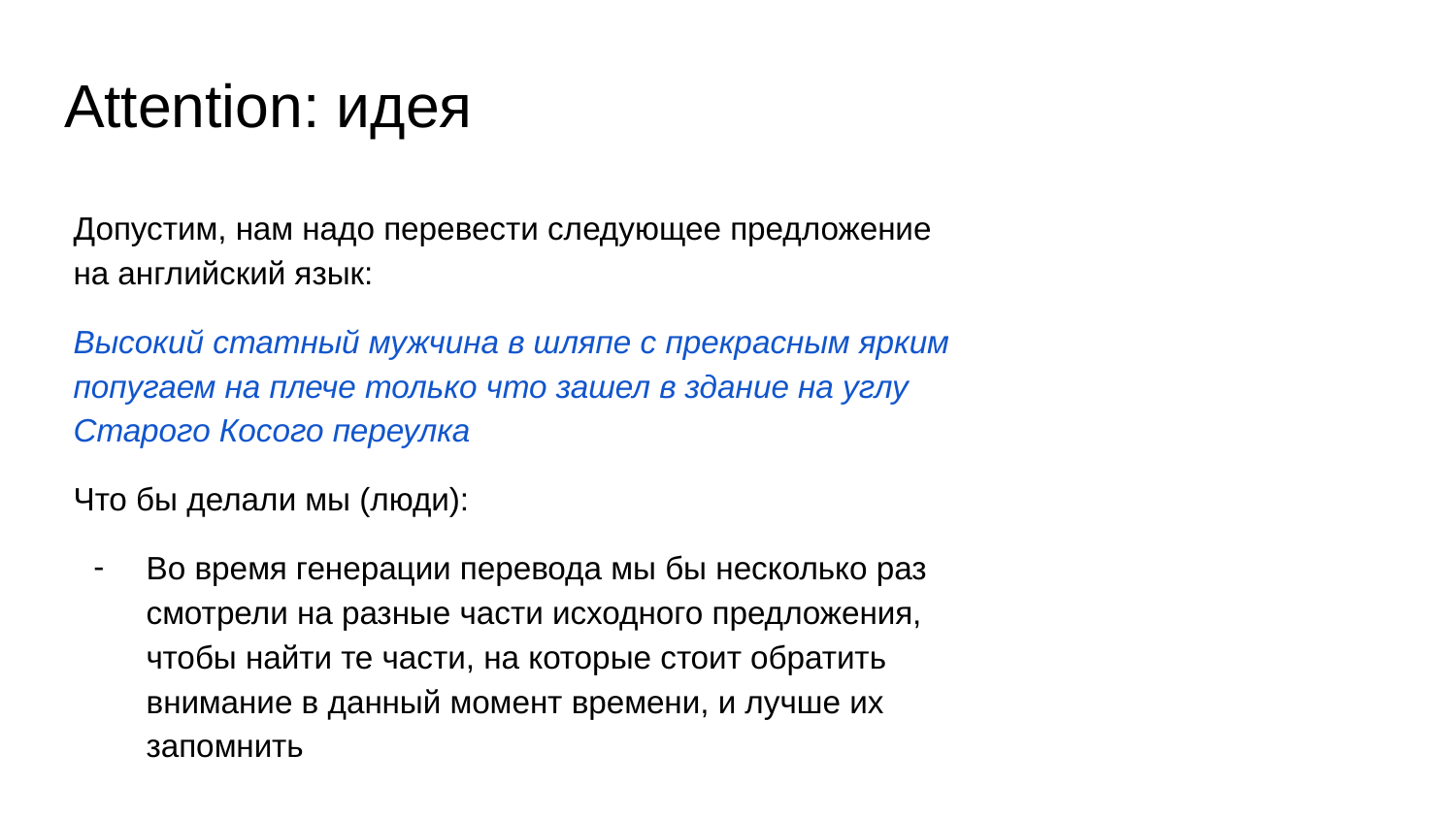

# Attention: идея
Допустим, нам надо перевести следующее предложение на английский язык:
Высокий статный мужчина в шляпе с прекрасным ярким попугаем на плече только что зашел в здание на углу Старого Косого переулка
Что бы делали мы (люди):
Во время генерации перевода мы бы несколько раз смотрели на разные части исходного предложения, чтобы найти те части, на которые стоит обратить внимание в данный момент времени, и лучше их запомнить